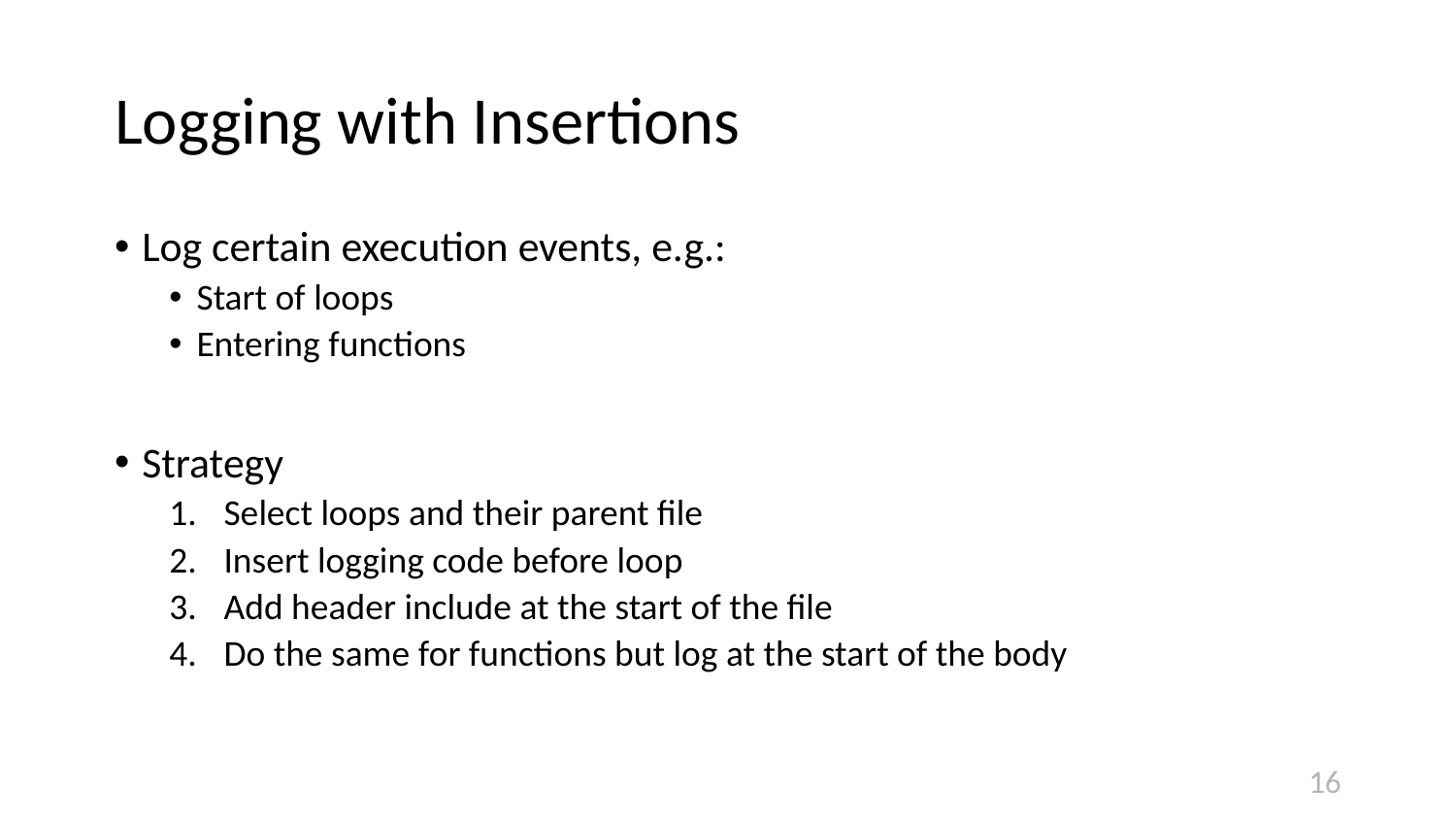

# Logging with Insertions
Log certain execution events, e.g.:
Start of loops
Entering functions

Strategy
Select loops and their parent file
Insert logging code before loop
Add header include at the start of the file
Do the same for functions but log at the start of the body
16